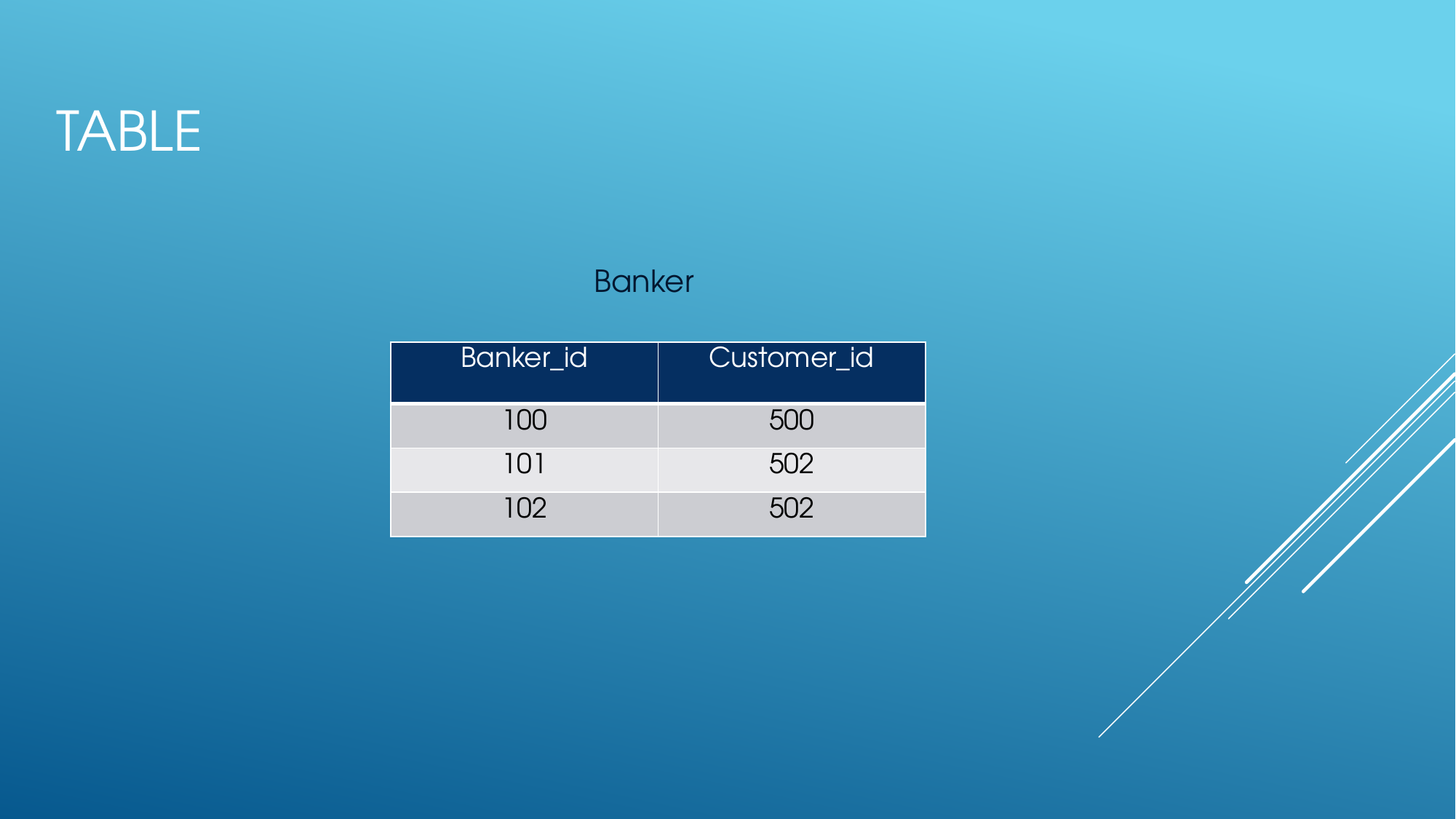

# Table
Banker

| Banker\_id | Customer\_id |
| --- | --- |
| 100 | 500 |
| 101 | 502 |
| 102 | 502 |